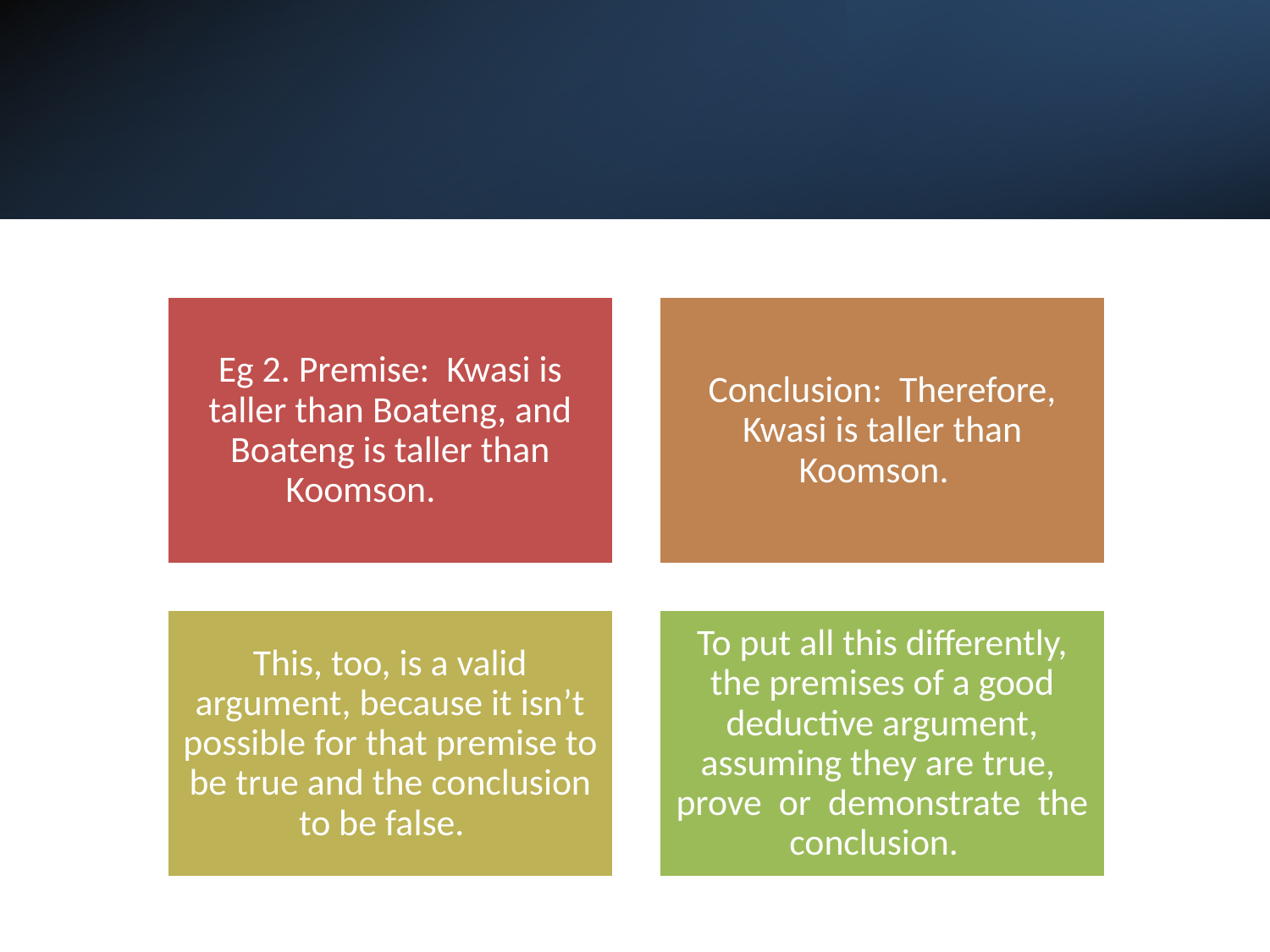

Eg 2. Premise:  Kwasi is taller than Boateng, and Boateng is taller than Koomson.
Conclusion:  Therefore, Kwasi is taller than Koomson.
This, too, is a valid argument, because it isn’t possible for that premise to be true and the conclusion to be false.
To put all this differently, the premises of a good deductive argument, assuming they are true,  prove  or  demonstrate  the conclusion.